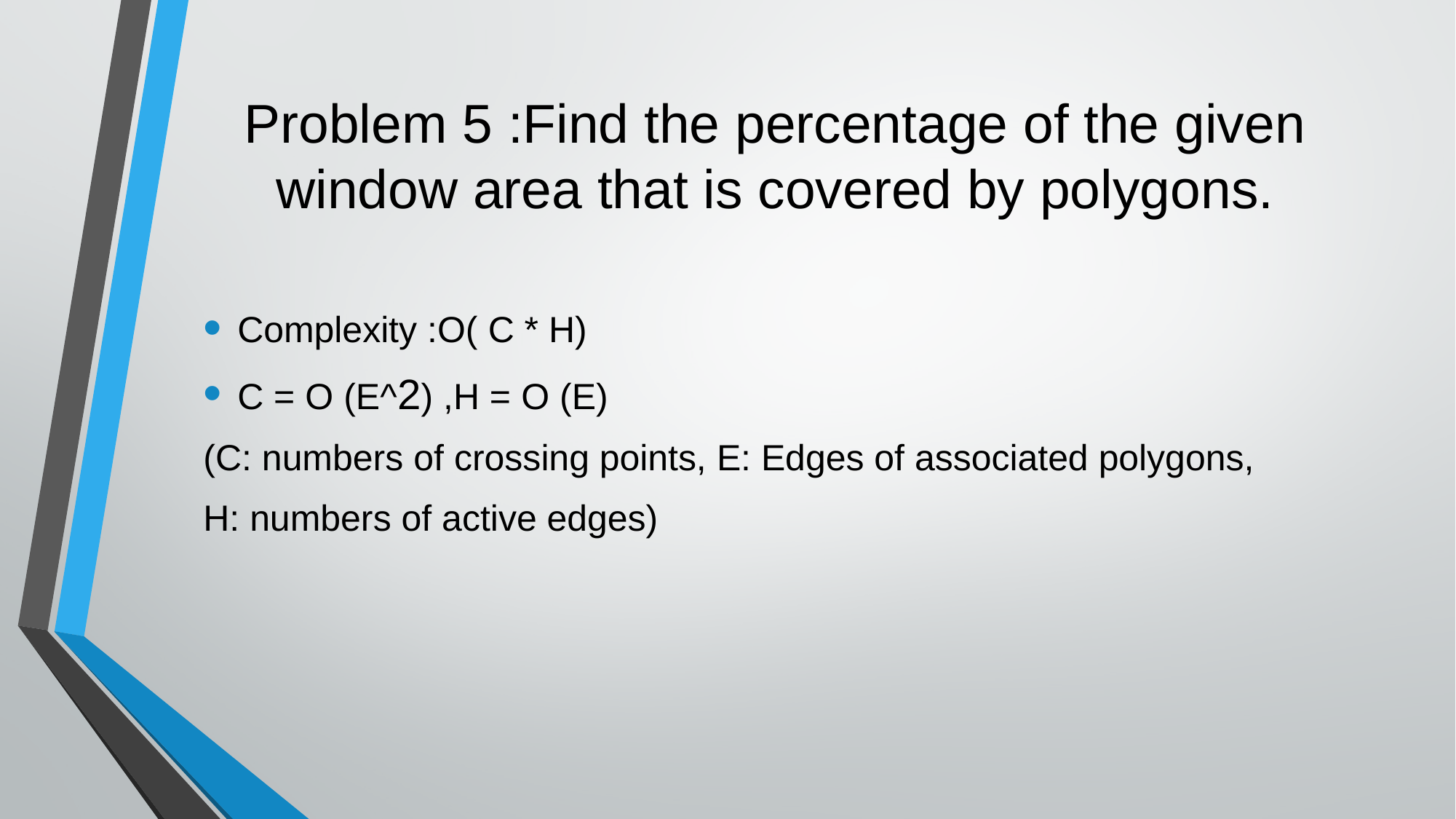

# Problem 5 :Find the percentage of the given window area that is covered by polygons.
Complexity :O( C * H)
C = O (E^2) ,H = O (E)
(C: numbers of crossing points, E: Edges of associated polygons,
H: numbers of active edges)